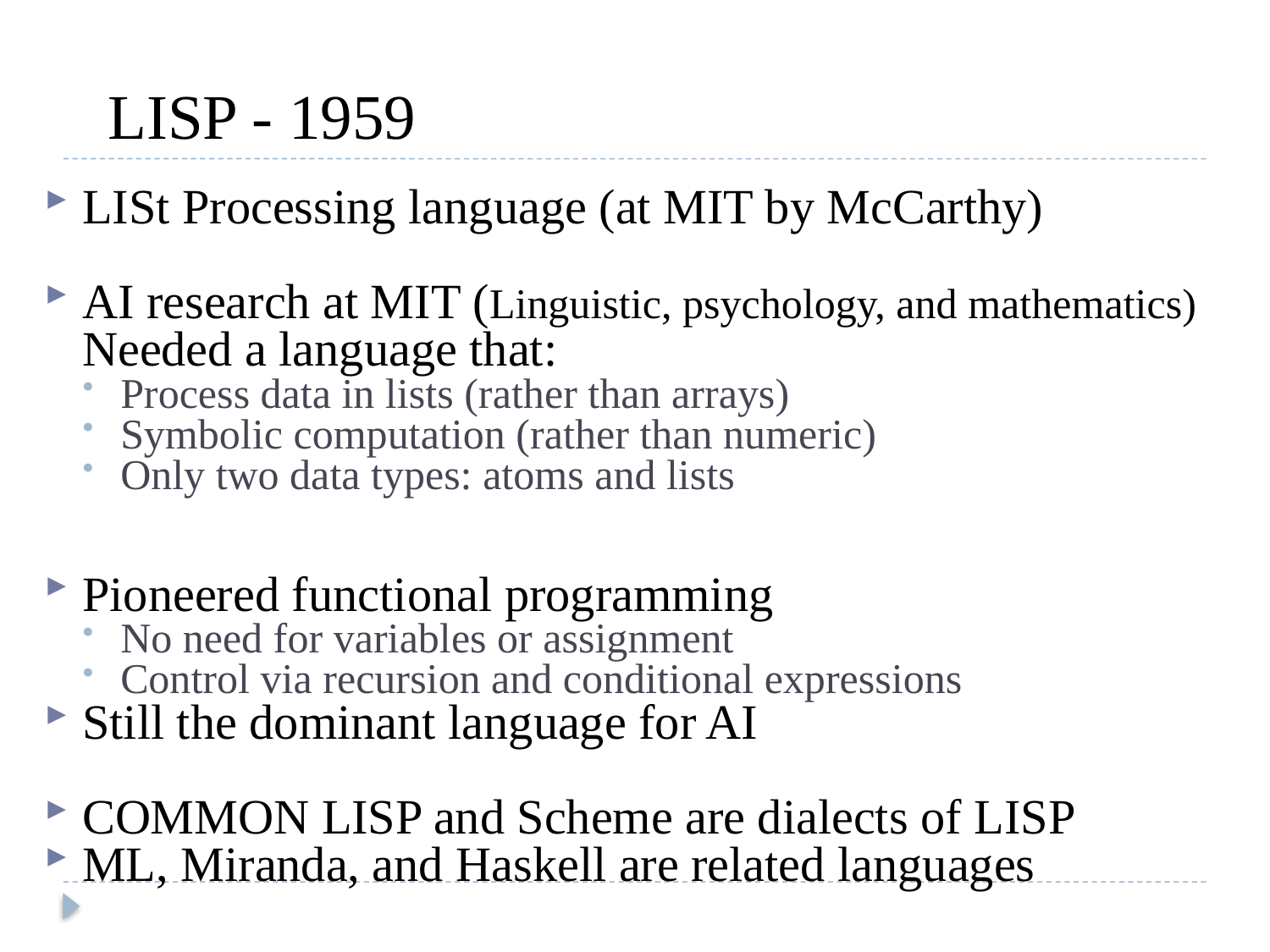

# LISP - 1959
LISt Processing language (at MIT by McCarthy)

AI research at MIT (Linguistic, psychology, and mathematics)
Needed a language that:
Process data in lists (rather than arrays)
Symbolic computation (rather than numeric)
Only two data types: atoms and lists

Pioneered functional programming
No need for variables or assignment
Control via recursion and conditional expressions
Still the dominant language for AI

COMMON LISP and Scheme are dialects of LISP
ML, Miranda, and Haskell are related languages